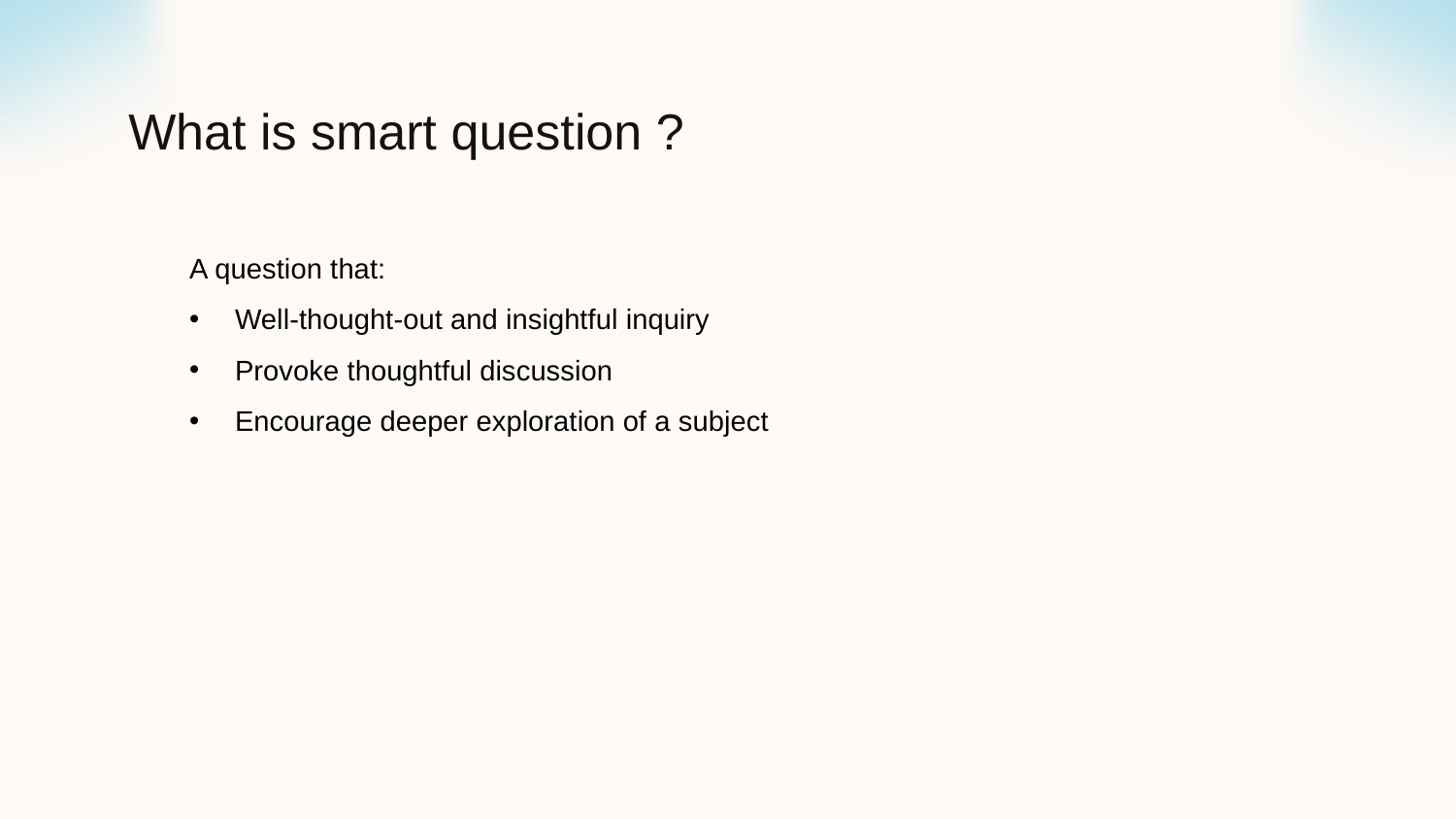

# What is smart question ?
A question that:
Well-thought-out and insightful inquiry
Provoke thoughtful discussion
Encourage deeper exploration of a subject